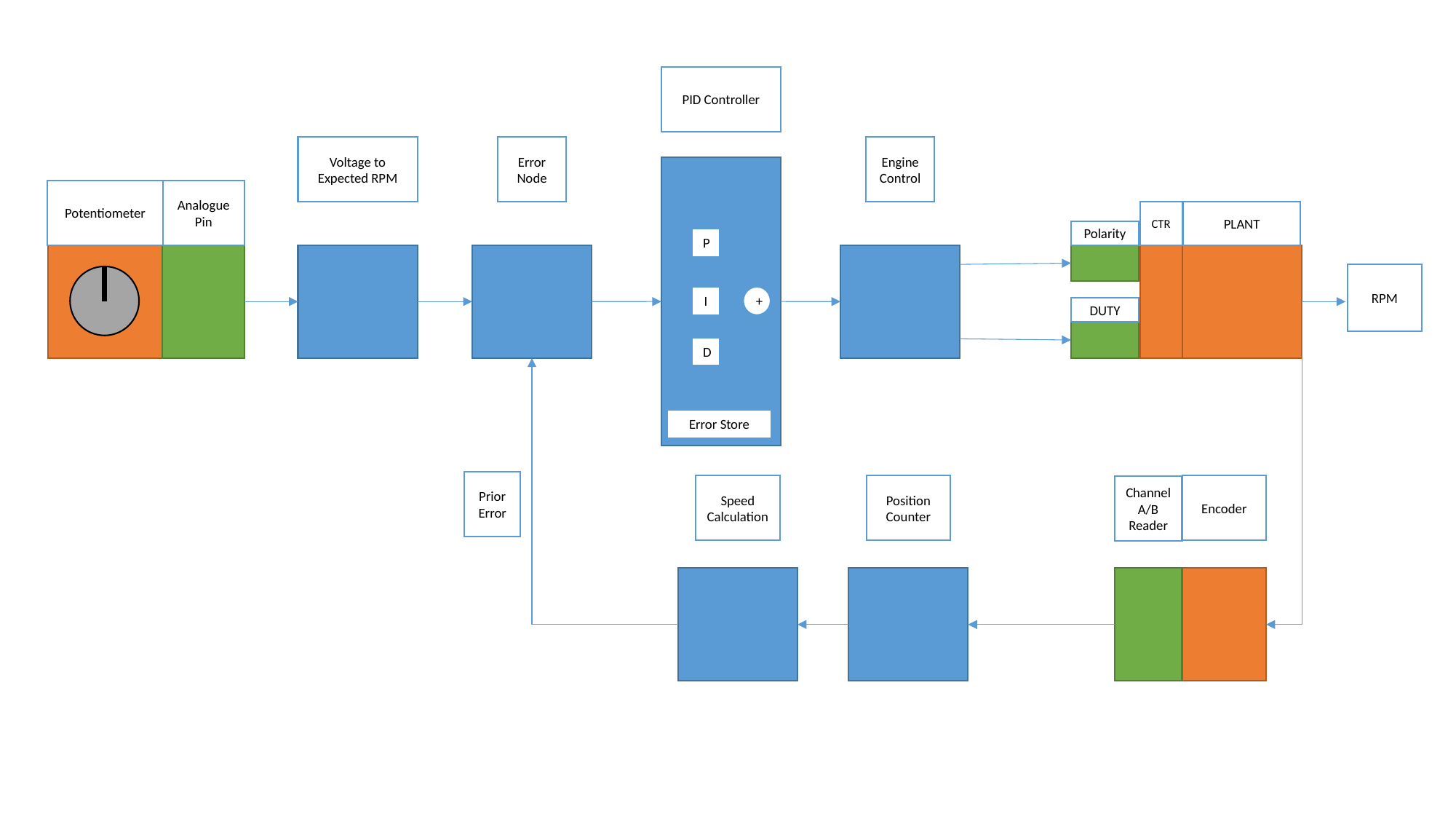

PID Controller
Voltage to Expected RPM
Error Node
Engine Control

Analogue Pin
Potentiometer
CTR
PLANT
Polarity
P

RPM

I
+
DUTY

D
Error Store
Prior Error
Speed Calculation
Position Counter
Encoder
Channel A/B Reader